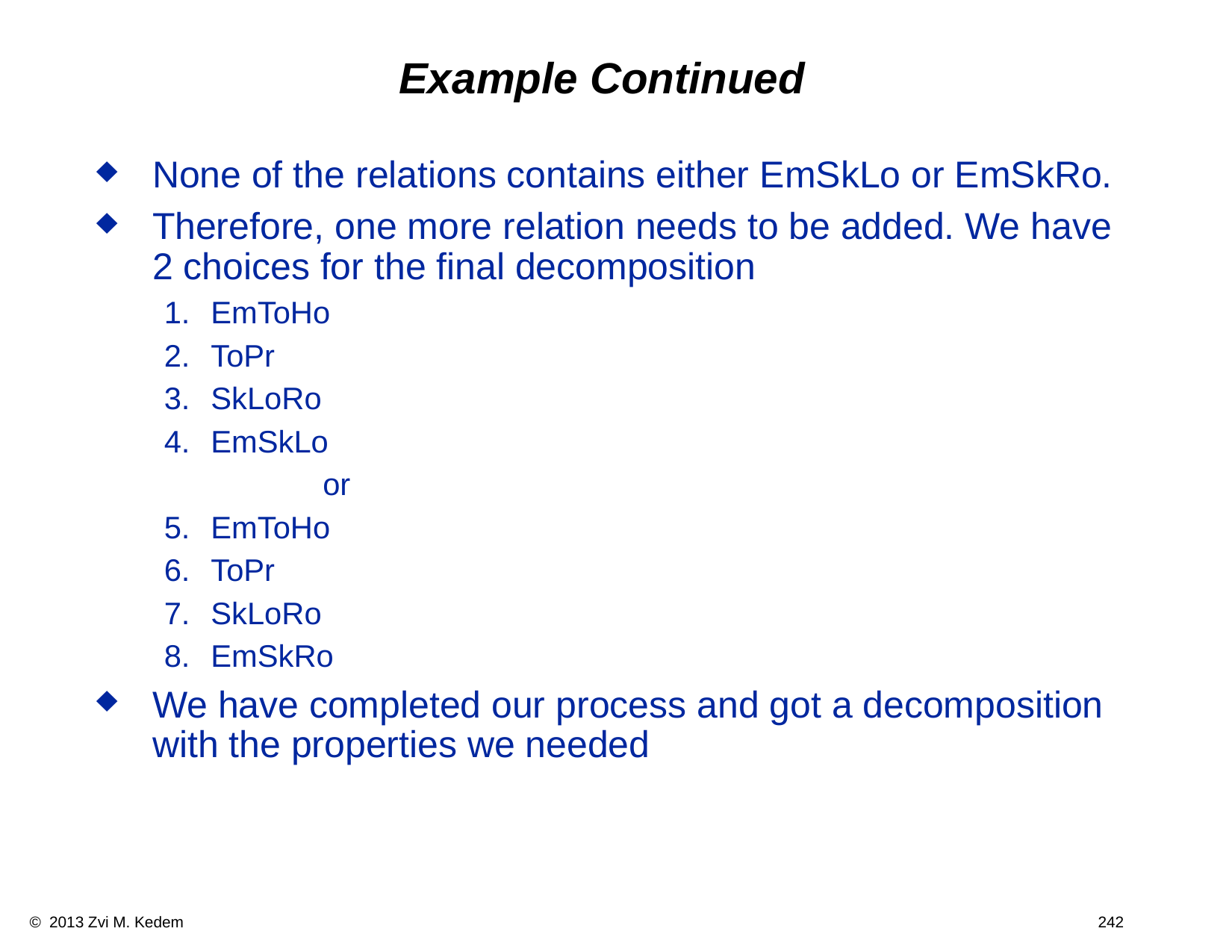

# Example Continued
None of the relations contains either EmSkLo or EmSkRo.
Therefore, one more relation needs to be added. We have 2 choices for the final decomposition
EmToHo
ToPr
SkLoRo
EmSkLo
		or
EmToHo
ToPr
SkLoRo
EmSkRo
We have completed our process and got a decomposition with the properties we needed